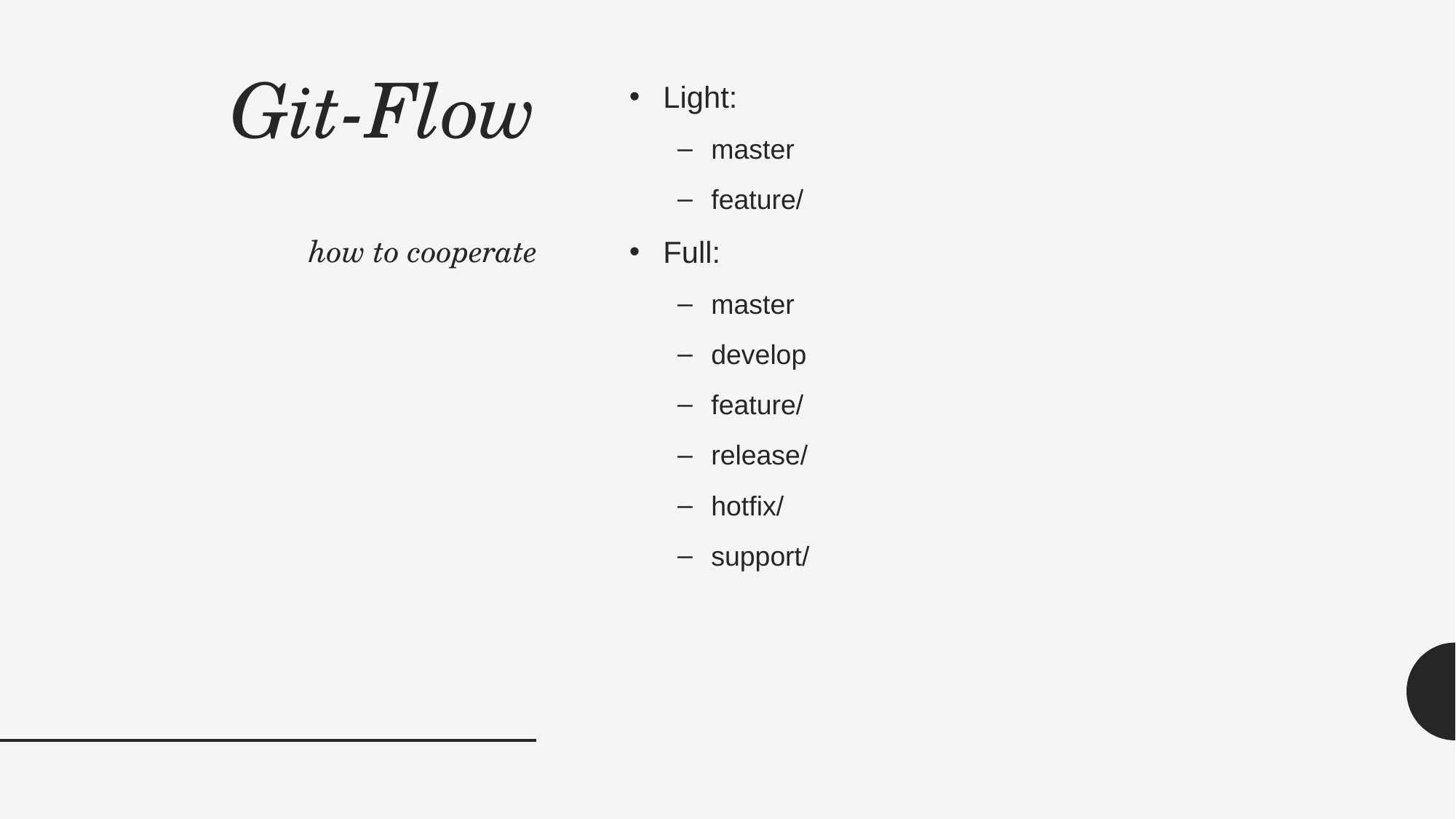

# Git-Flow how to cooperate
Light:
master
feature/
Full:
master
develop
feature/
release/
hotfix/
support/